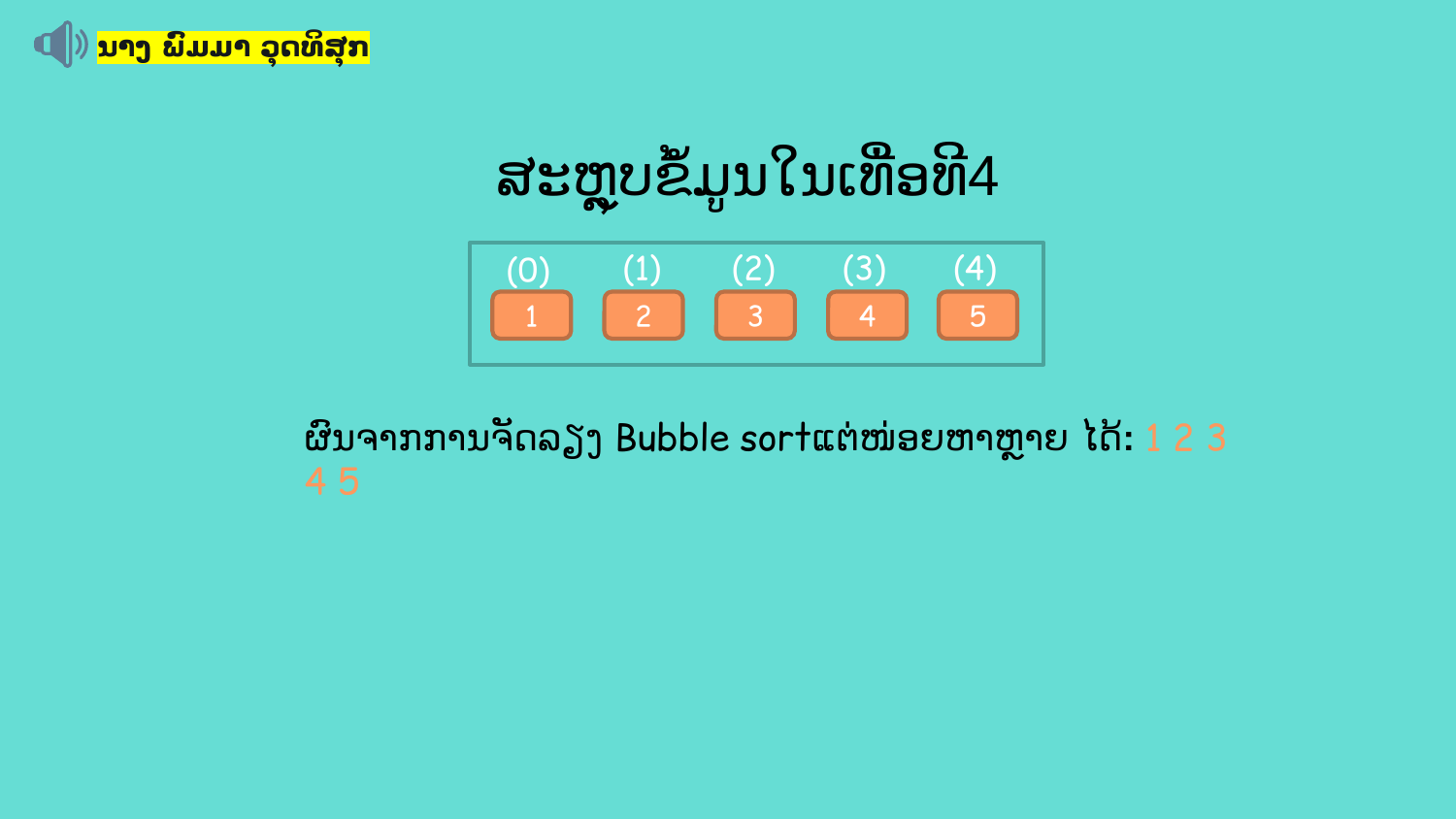

ນາງ ພົມມາ ວຸດທິສຸກ
Bubble sort ເທຶ່ອທີ 4

ສະຫຼຸບຂໍ້ມູນໃນເທື່ອທີ4

(4)
(1)
(2)
(3)

(0)

1
3
4
5
2
(4)
(1)
(2)
(3)

(0)
2
3
4
5
1
ຖືກຕາມເງື່ອນໄຂດັ່ງນັ້ນຈື່ງບໍ່ໄດ້ສະຫຼັບກັນ ຂ້າມໄປຄູ່ຕໍ່ໄປ
ຖືກຕາມເງື່ອນໄຂດັ່ງນັ້ນຈື່ງບໍ່ໄດ້ສະຫຼັບກັນ ຂ້າມໄປຄູ່ຕໍ່ໄປ

(4)
(1)
(2)
(3)

(0)

2
3
4
5
1
ຜົນຈາກການຈັດລຽງ Bubble sortແຕ່ໜ່ອຍຫາຫຼາຍ ໄດ້: 1 2 3 4 5

(4)
(1)
(2)
(3)

(0)

2
3
4
5
1

(4)
(1)
(2)
(3)

(0)
ຖືກຕາມເງື່ອນຄືໄຂດັ່ງນັ້ນຈື່ງບໍ່ໄດ້ສະຫຼັບກັນ

2
3
4
5
1